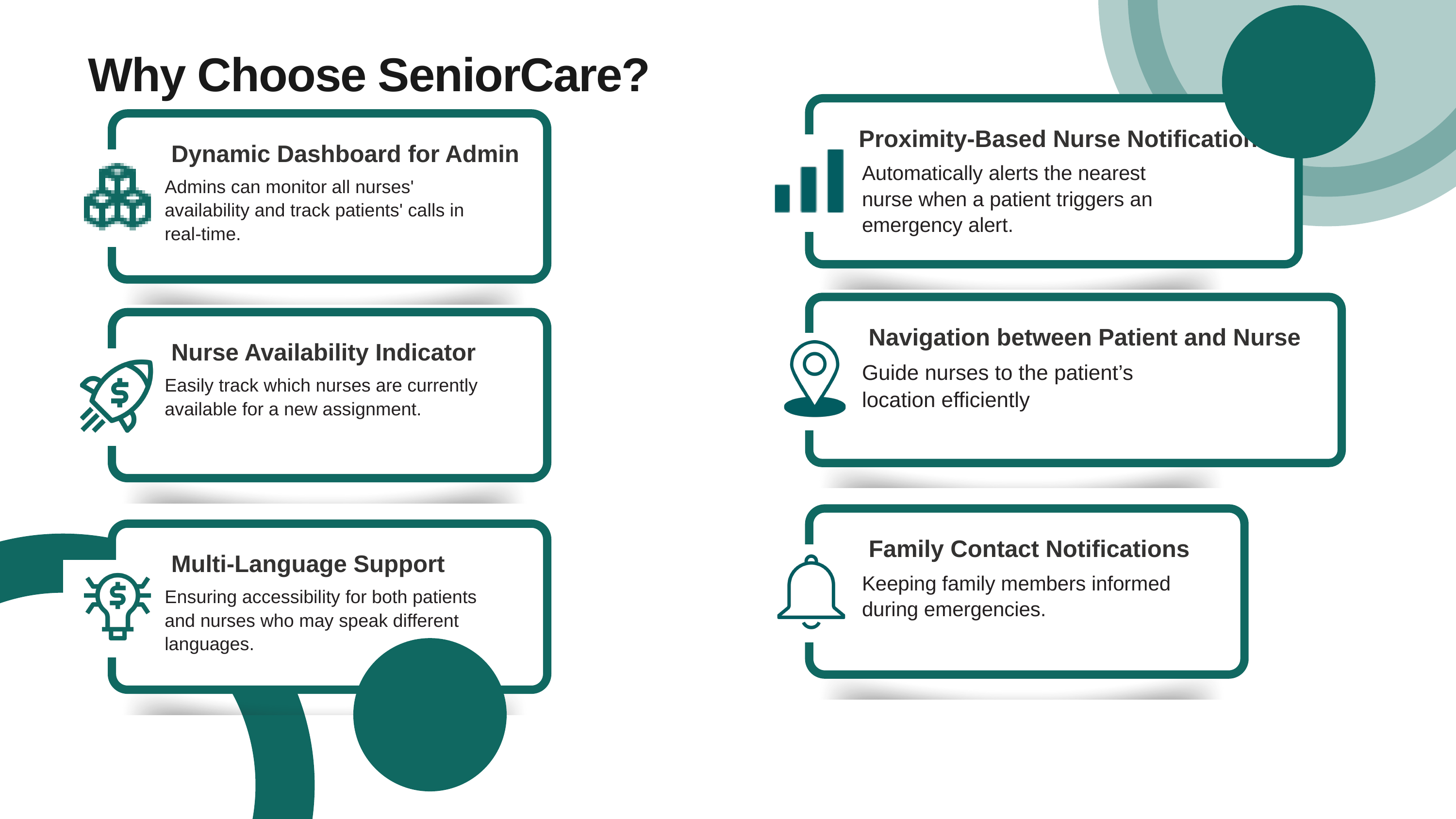

Why Choose SeniorCare?

Proximity-Based Nurse Notification

Dynamic Dashboard for Admin

Automatically alerts the nearest nurse when a patient triggers an emergency alert.

Admins can monitor all nurses' availability and track patients' calls in real-time.

Navigation between Patient and Nurse

Nurse Availability Indicator

Guide nurses to the patient’s location efficiently

Easily track which nurses are currently available for a new assignment.

Family Contact Notifications

Multi-Language Support

Keeping family members informed during emergencies.

Ensuring accessibility for both patients and nurses who may speak different languages.